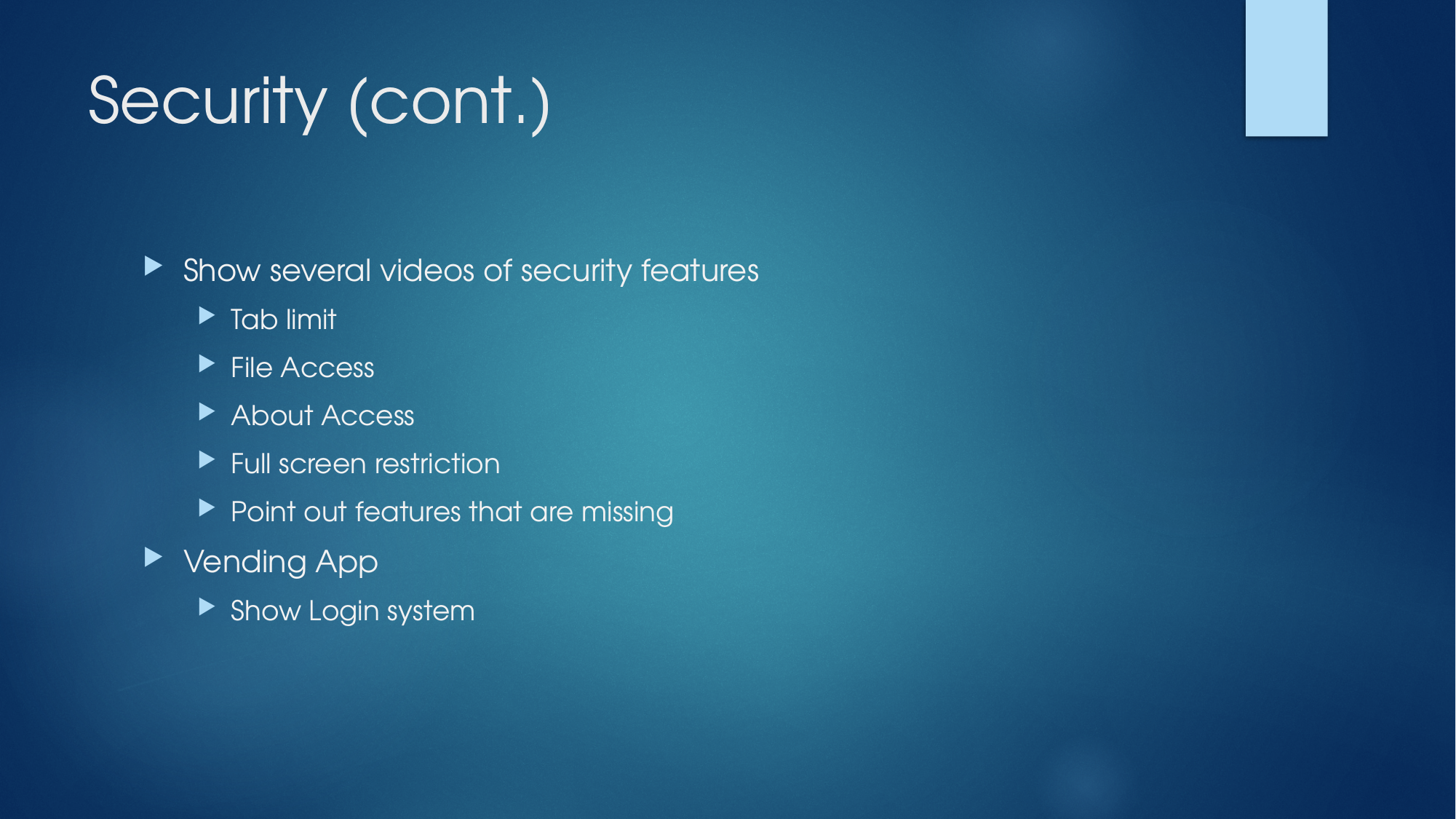

# Security (cont.)
Show several videos of security features
Tab limit
File Access
About Access
Full screen restriction
Point out features that are missing
Vending App
Show Login system